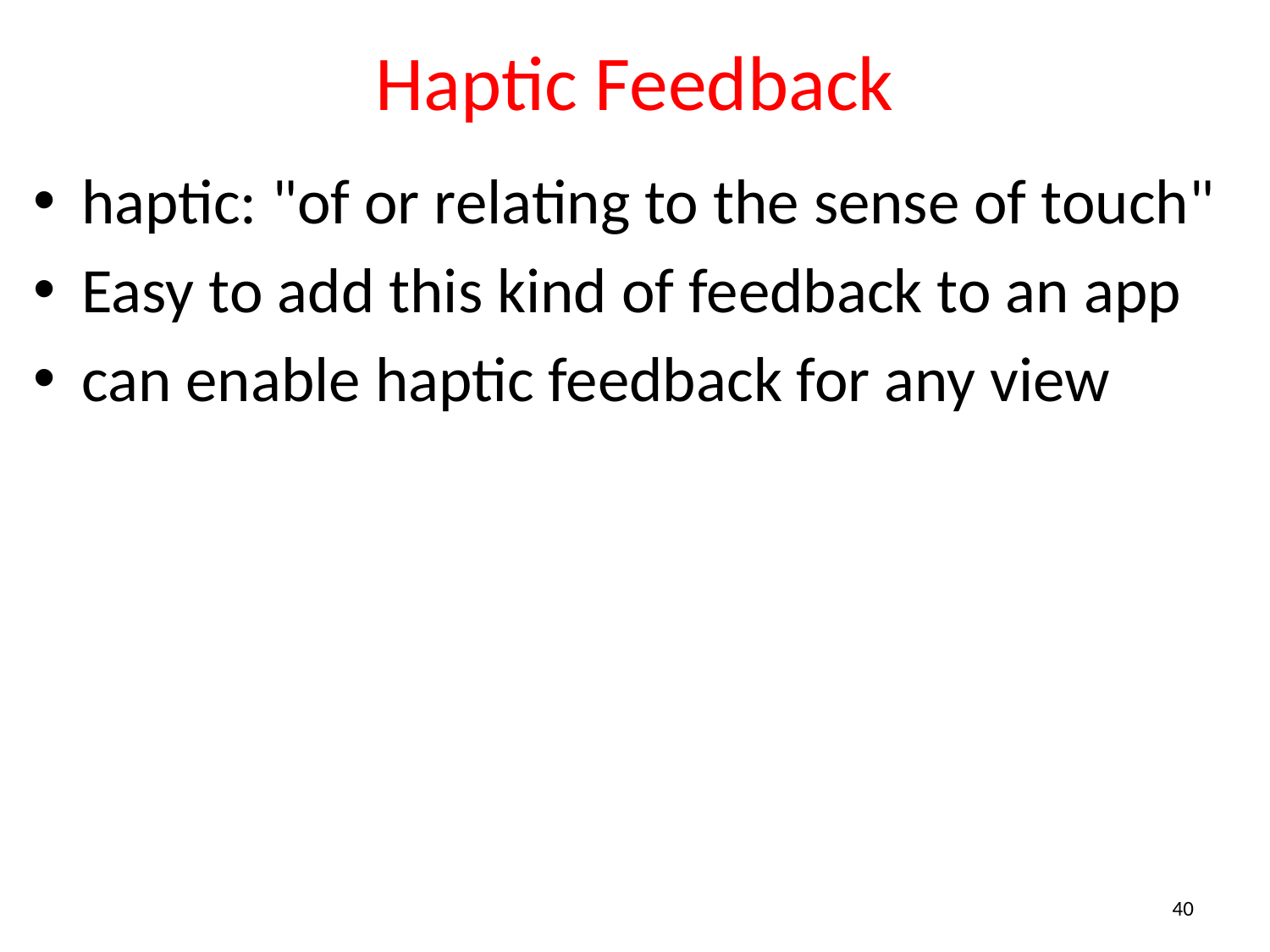

# Haptic Feedback
haptic: "of or relating to the sense of touch"
Easy to add this kind of feedback to an app
can enable haptic feedback for any view
40